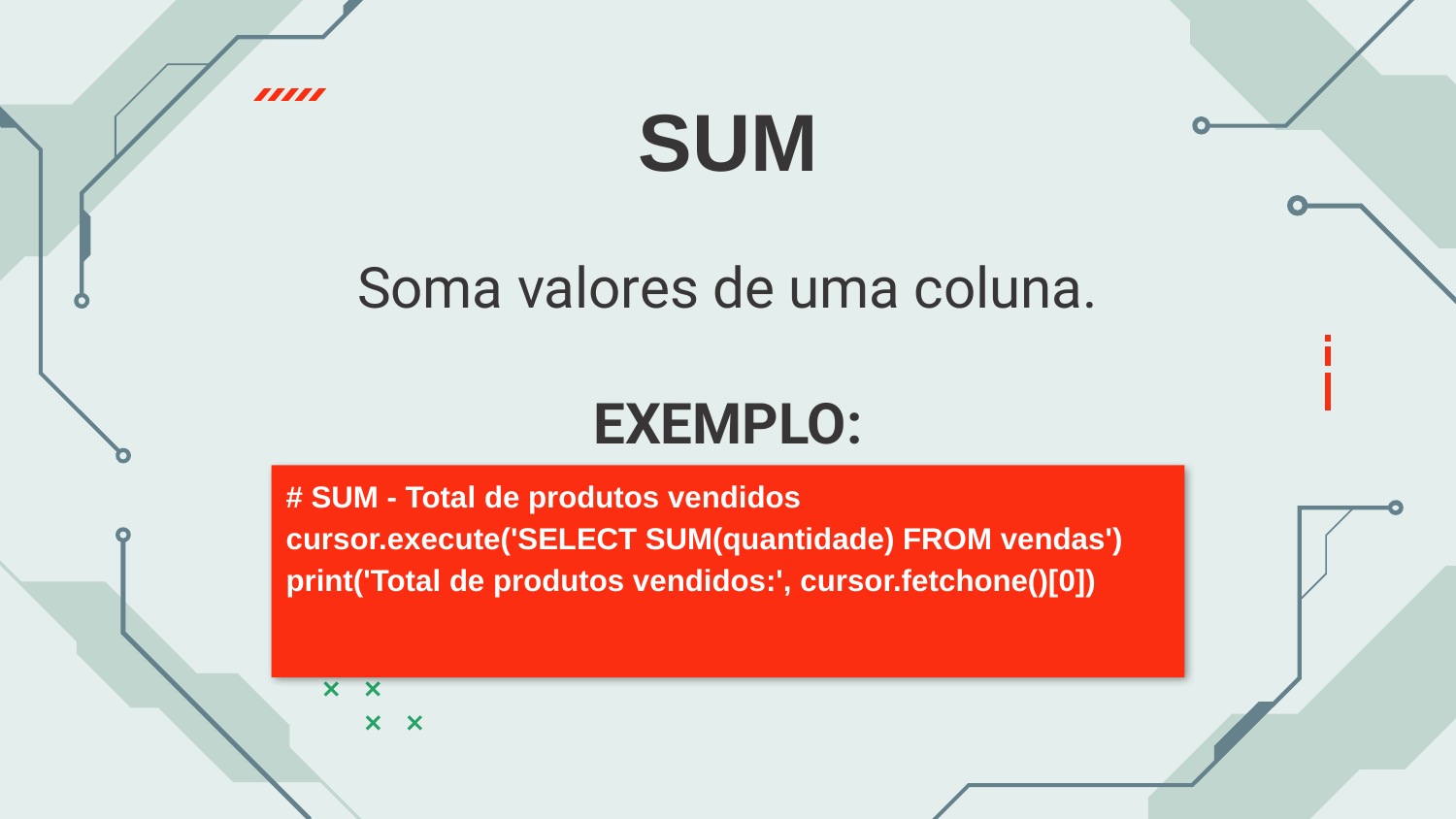

# SUM
Soma valores de uma coluna.

EXEMPLO:
# SUM - Total de produtos vendidos
cursor.execute('SELECT SUM(quantidade) FROM vendas')
print('Total de produtos vendidos:', cursor.fetchone()[0])